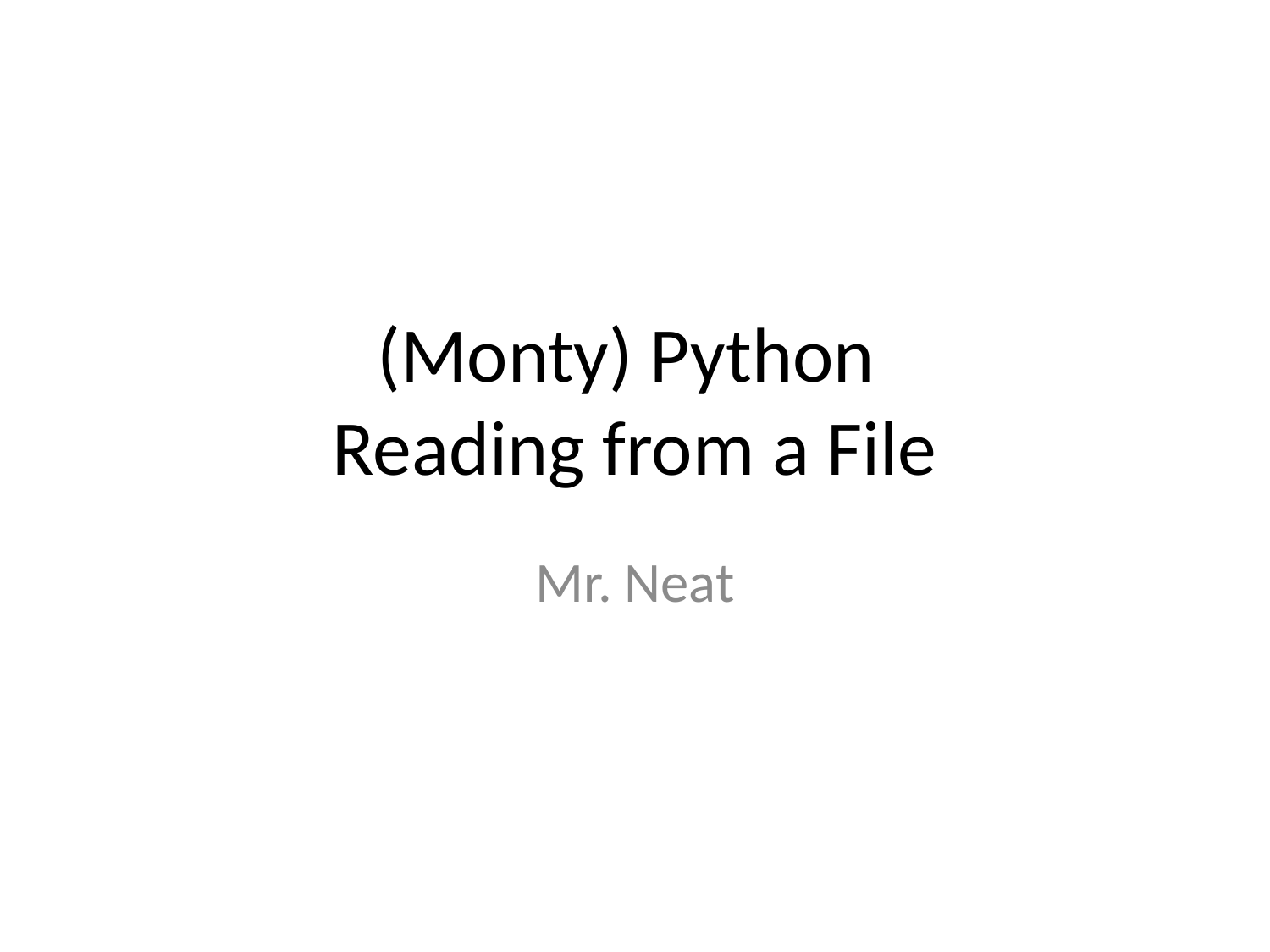

# (Monty) Python Reading from a File
Mr. Neat